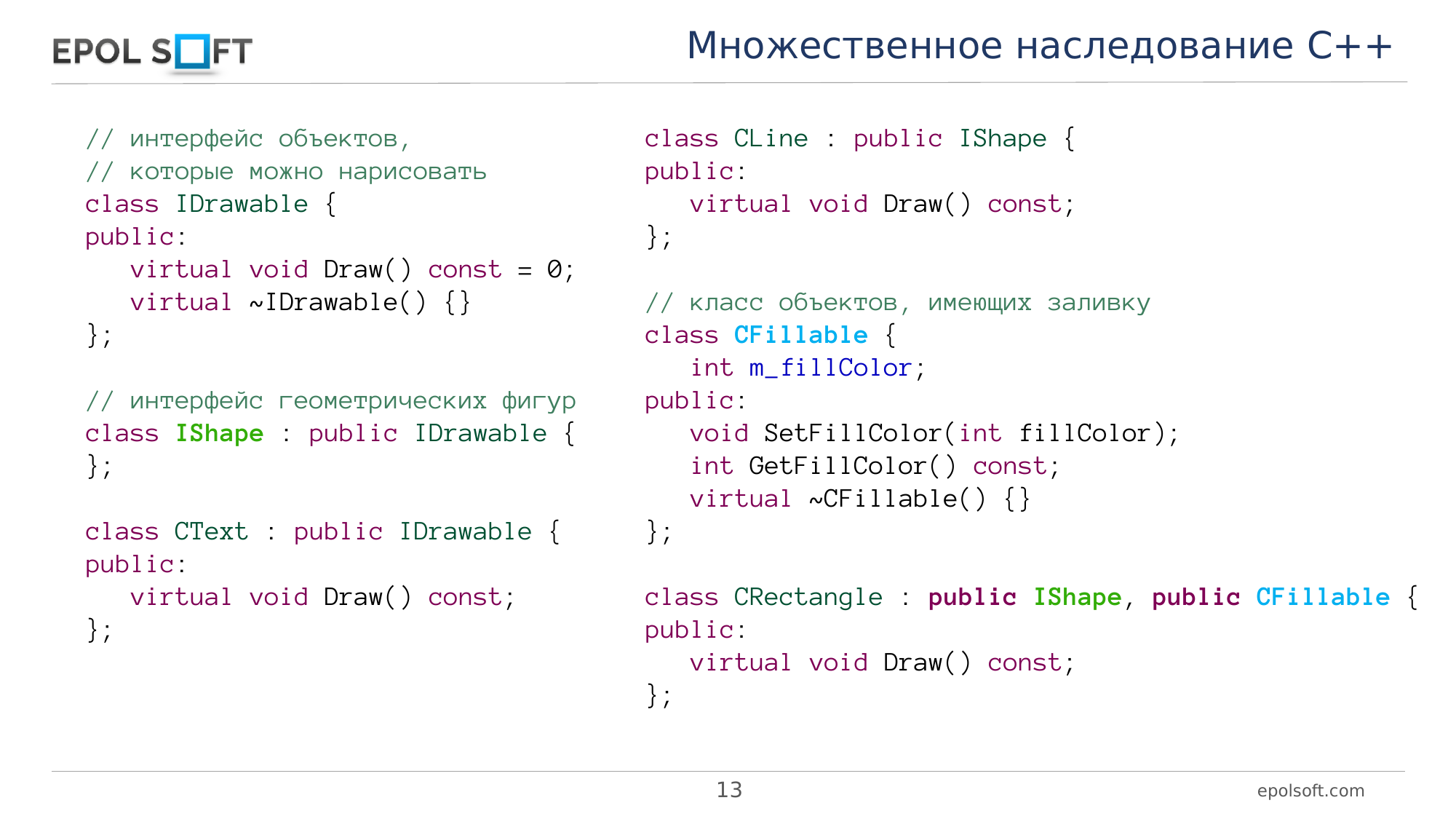

Множественное наследование С++
// интерфейс объектов,
// которые можно нарисовать
class IDrawable {
public:
   virtual void Draw() const = 0;
   virtual ~IDrawable() {}
};

// интерфейс геометрических фигур
class IShape : public IDrawable {
};

class CText : public IDrawable {
public:
   virtual void Draw() const;
};

class CLine : public IShape {
public:
   virtual void Draw() const;
};

// класс объектов, имеющих заливку
class CFillable {
   int m_fillColor;
public:
   void SetFillColor(int fillColor);
   int GetFillColor() const;
   virtual ~CFillable() {}
};

class CRectangle : public IShape, public CFillable {
public:
   virtual void Draw() const;
};
13